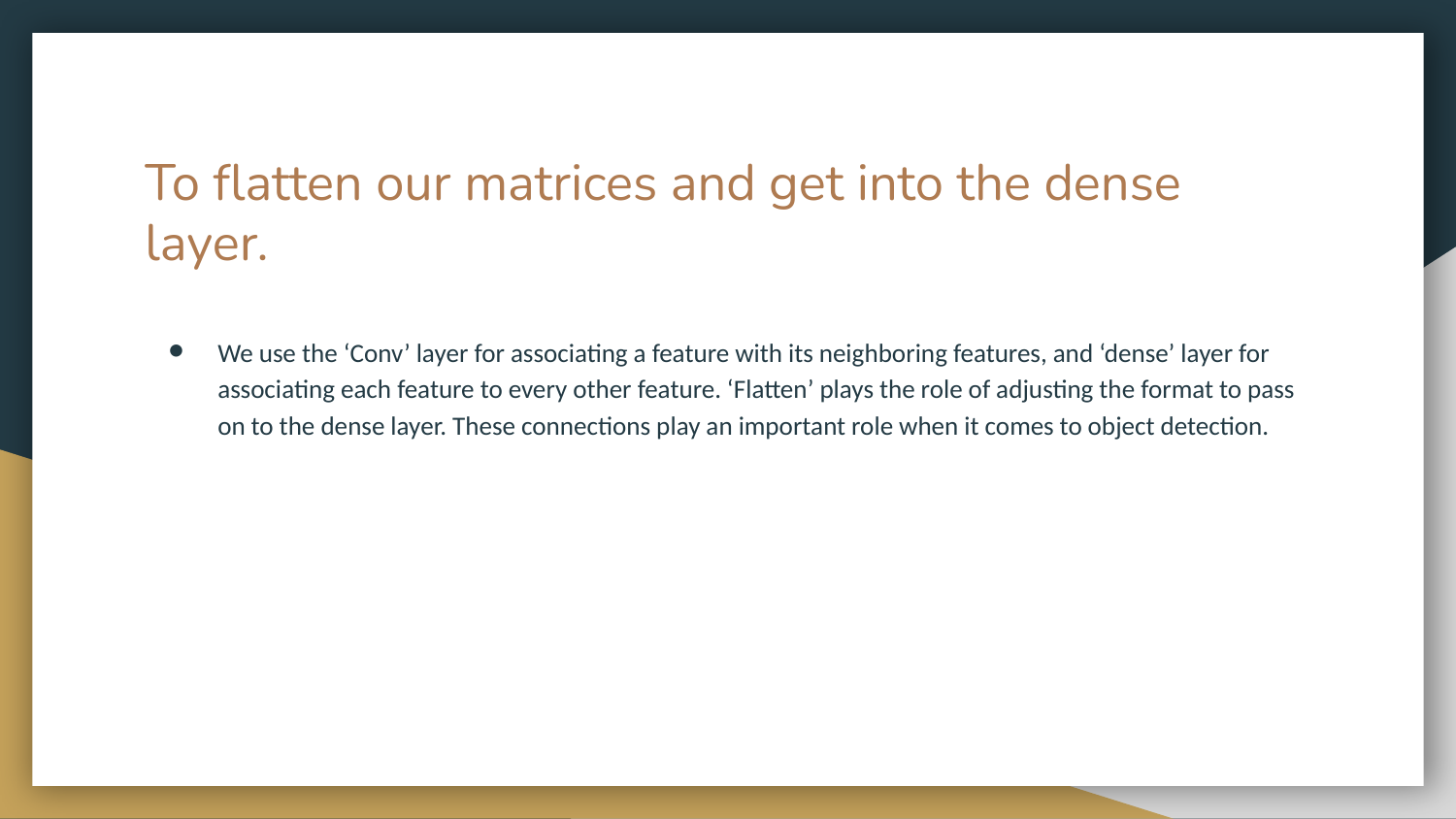

# To flatten our matrices and get into the dense layer.
We use the ‘Conv’ layer for associating a feature with its neighboring features, and ‘dense’ layer for associating each feature to every other feature. ‘Flatten’ plays the role of adjusting the format to pass on to the dense layer. These connections play an important role when it comes to object detection.